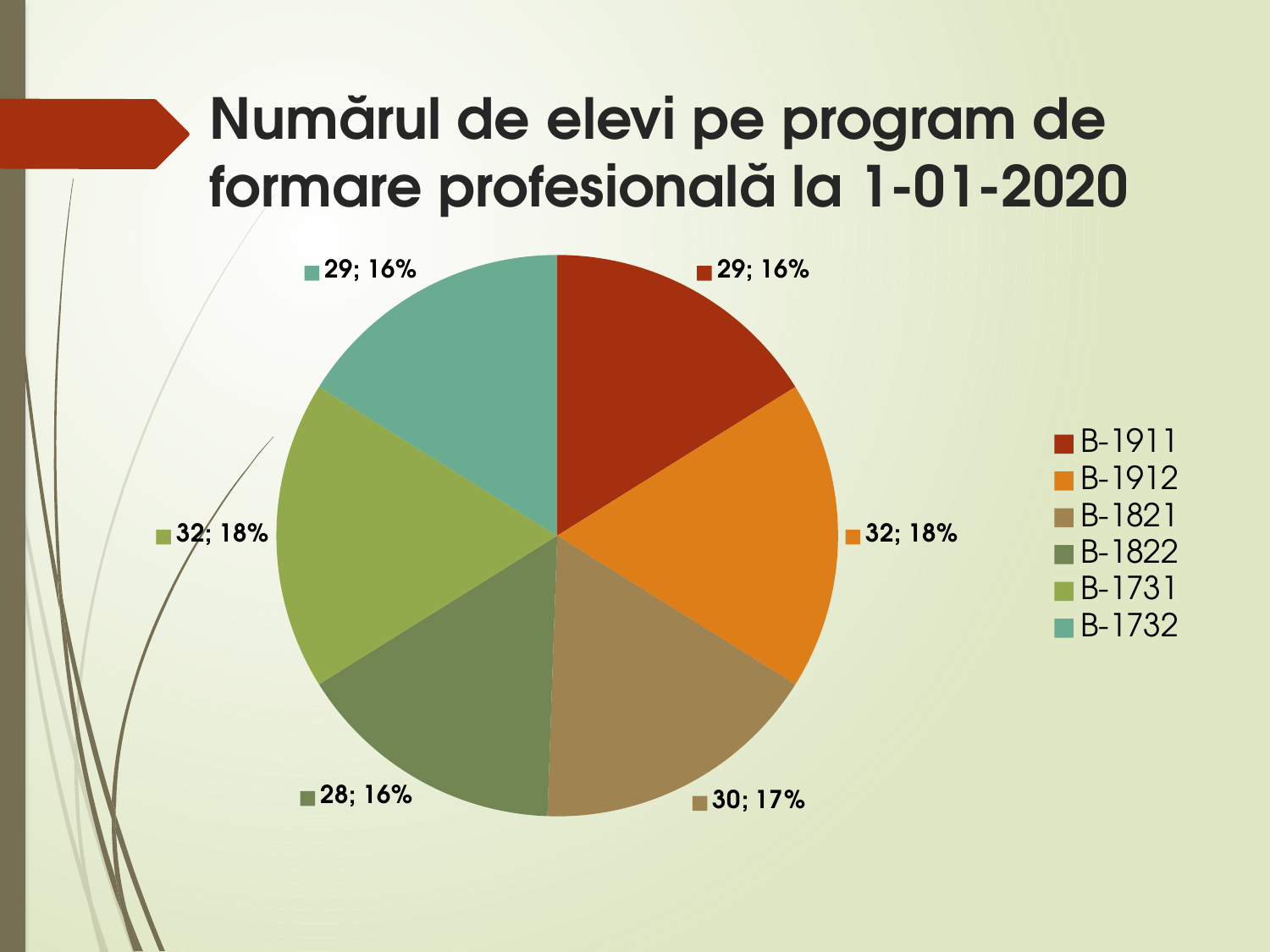

# Numărul de elevi pe program de formare profesională la 1-01-2020

### Chart

| Category | Numărul de elevi |
|---|---|
| B-1911 | 29.0 |
| B-1912 | 32.0 |
| B-1821 | 30.0 |
| B-1822 | 28.0 |
| B-1731 | 32.0 |
| B-1732 | 29.0 |